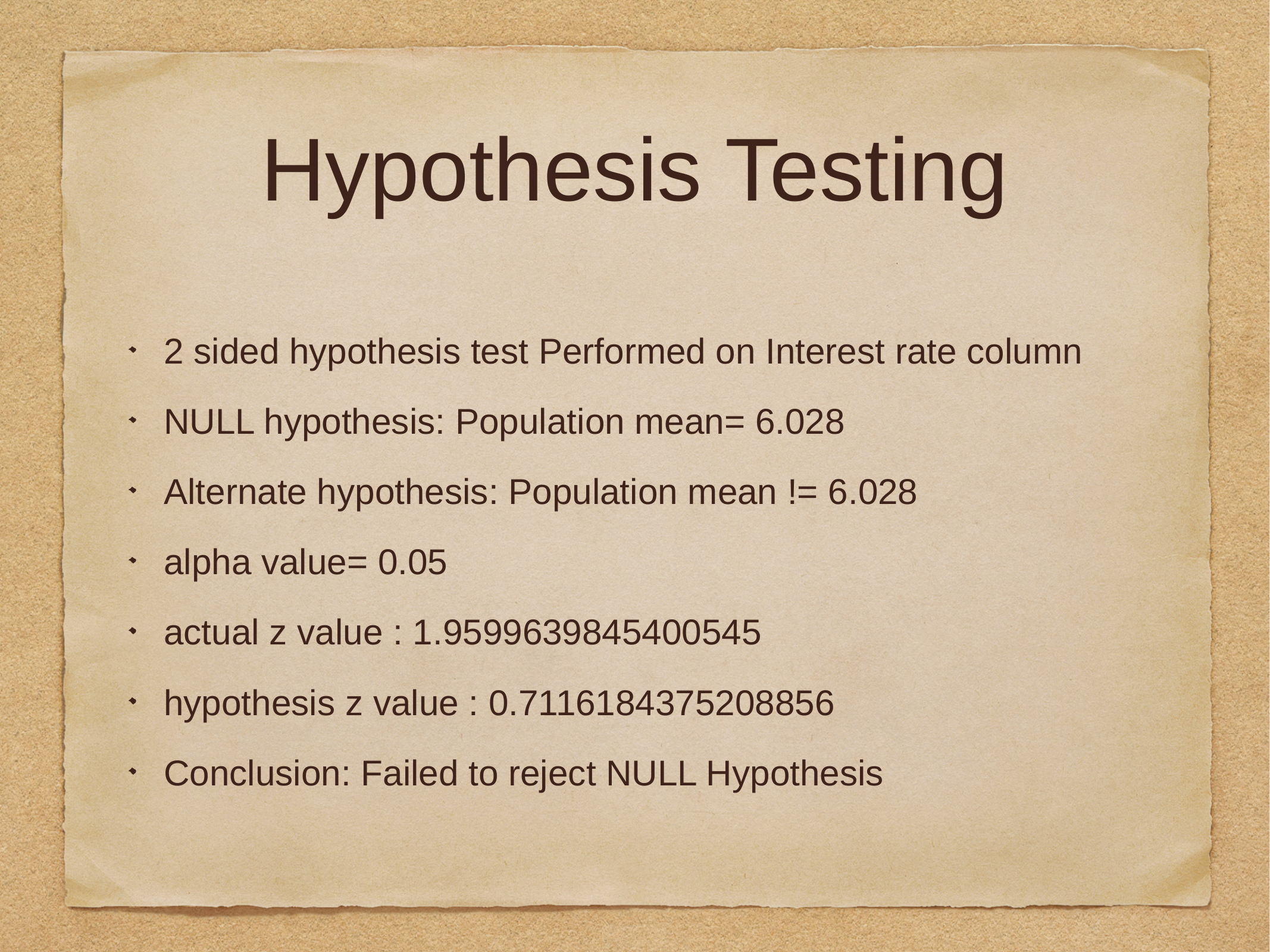

# Hypothesis Testing
2 sided hypothesis test Performed on Interest rate column
NULL hypothesis: Population mean= 6.028
Alternate hypothesis: Population mean != 6.028
alpha value= 0.05
actual z value : 1.9599639845400545
hypothesis z value : 0.7116184375208856
Conclusion: Failed to reject NULL Hypothesis